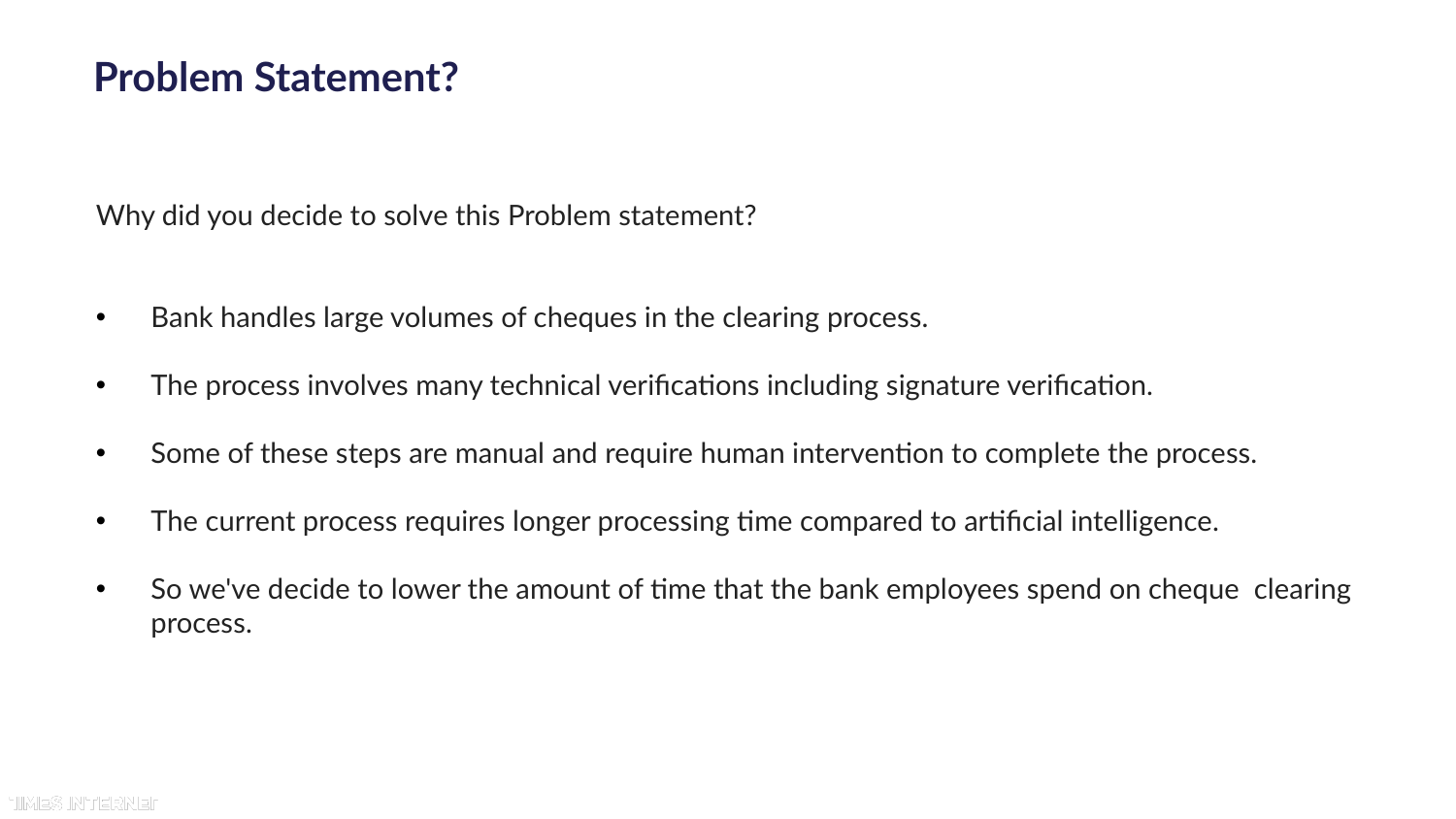

# Problem Statement?
Why did you decide to solve this Problem statement?

Bank handles large volumes of cheques in the clearing process.

The process involves many technical verifications including signature verification.

Some of these steps are manual and require human intervention to complete the process.

The current process requires longer processing time compared to artificial intelligence.

So we've decide to lower the amount of time that the bank employees spend on cheque  clearing process.